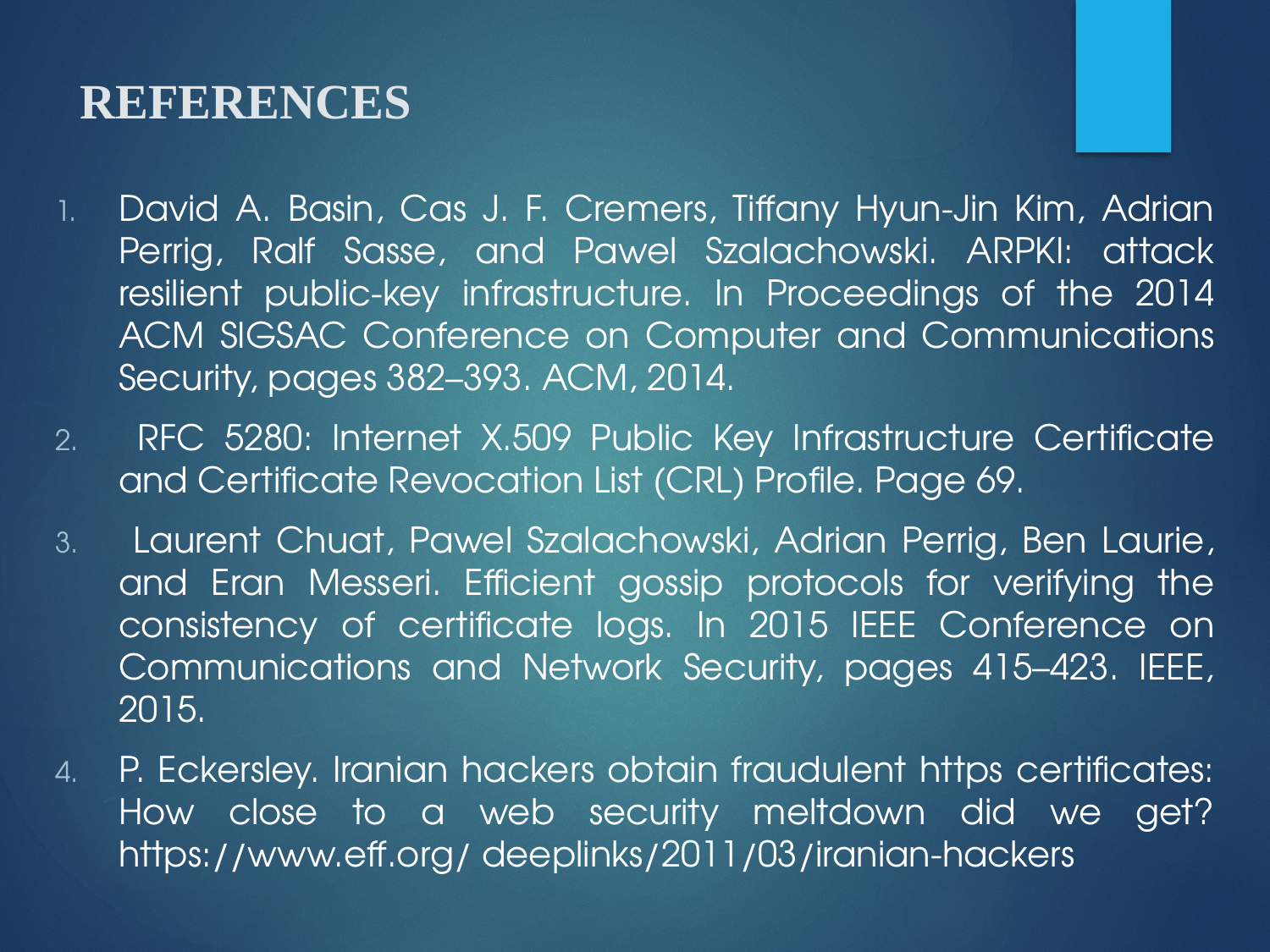

# REFERENCES
David A. Basin, Cas J. F. Cremers, Tiffany Hyun-Jin Kim, Adrian Perrig, Ralf Sasse, and Pawel Szalachowski. ARPKI: attack resilient public-key infrastructure. In Proceedings of the 2014 ACM SIGSAC Conference on Computer and Communications Security, pages 382–393. ACM, 2014.
 RFC 5280: Internet X.509 Public Key Infrastructure Certificate and Certificate Revocation List (CRL) Profile. Page 69.
 Laurent Chuat, Pawel Szalachowski, Adrian Perrig, Ben Laurie, and Eran Messeri. Efficient gossip protocols for verifying the consistency of certificate logs. In 2015 IEEE Conference on Communications and Network Security, pages 415–423. IEEE, 2015.
P. Eckersley. Iranian hackers obtain fraudulent https certificates: How close to a web security meltdown did we get? https://www.eff.org/ deeplinks/2011/03/iranian-hackers